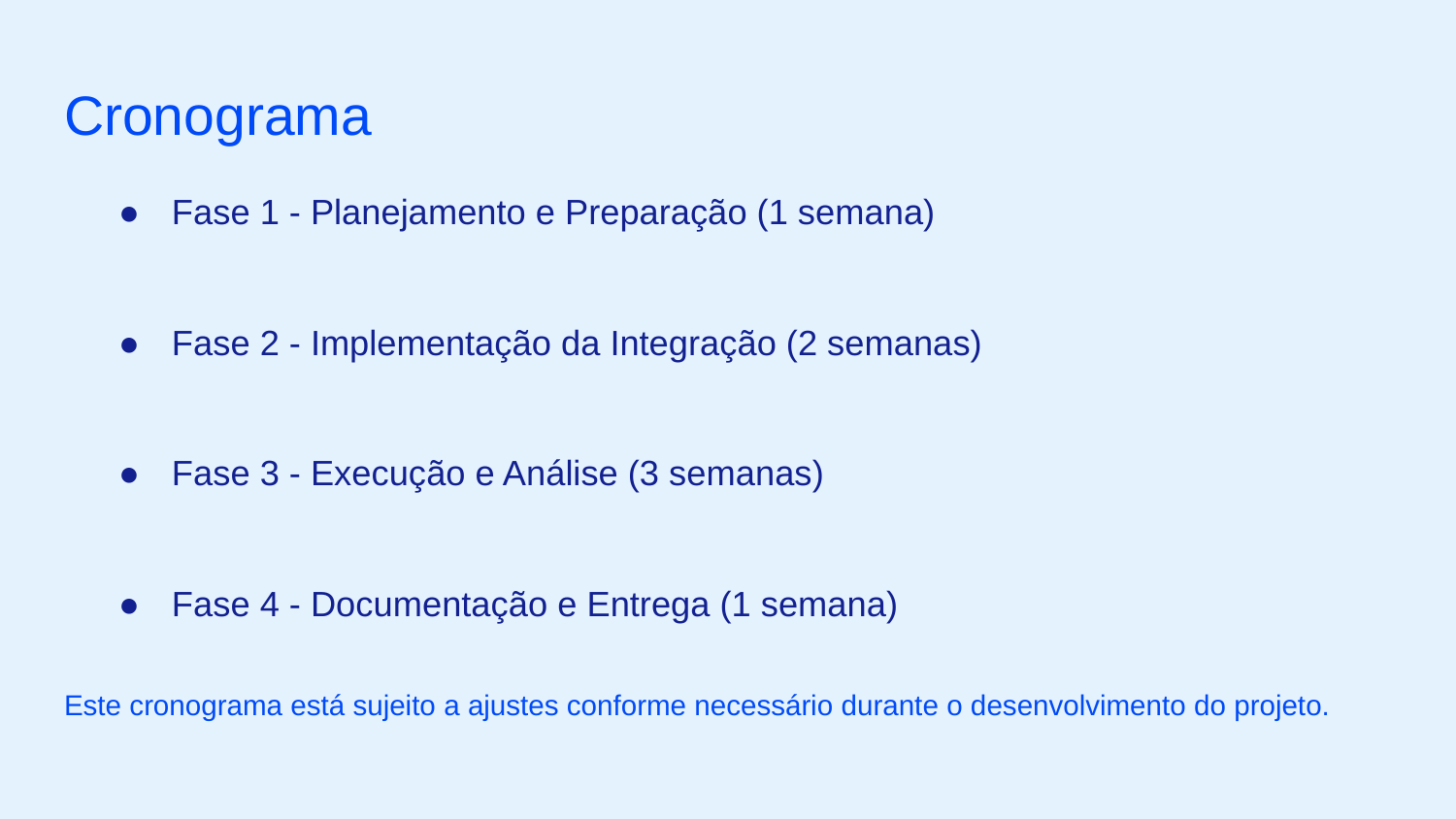

Cronograma
Fase 1 - Planejamento e Preparação (1 semana)

Fase 2 - Implementação da Integração (2 semanas)

Fase 3 - Execução e Análise (3 semanas)

Fase 4 - Documentação e Entrega (1 semana)
Este cronograma está sujeito a ajustes conforme necessário durante o desenvolvimento do projeto.